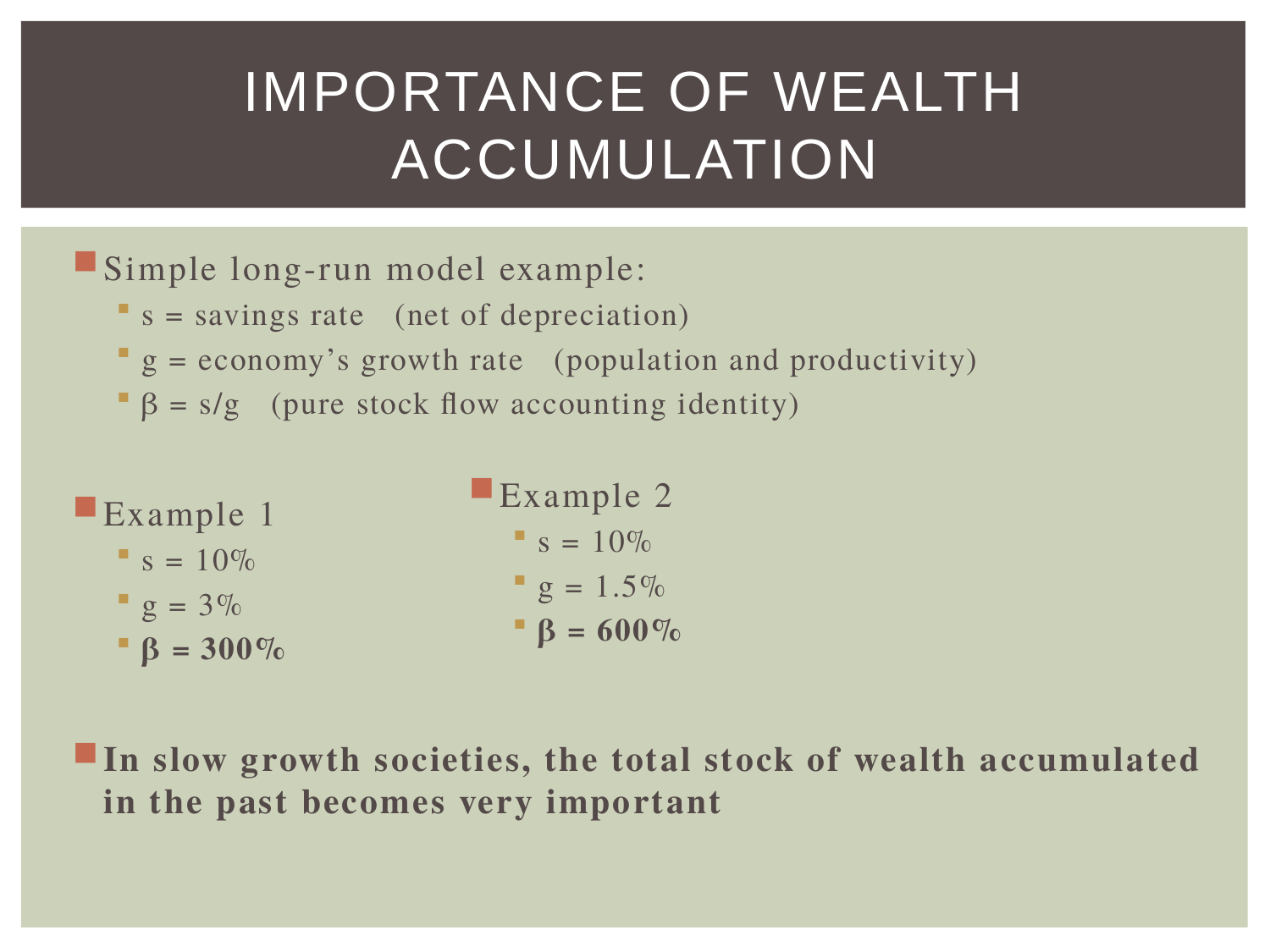

# Importance of wealth accumulation
Simple long-run model example:
s = savings rate   (net of depreciation)
g = economy’s growth rate   (population and productivity)
β = s/g   (pure stock flow accounting identity)

Example 1
s = 10%
g = 3%
β = 300%

In slow growth societies, the total stock of wealth accumulated in the past becomes very important
Example 2
s = 10%
g = 1.5%
β = 600%